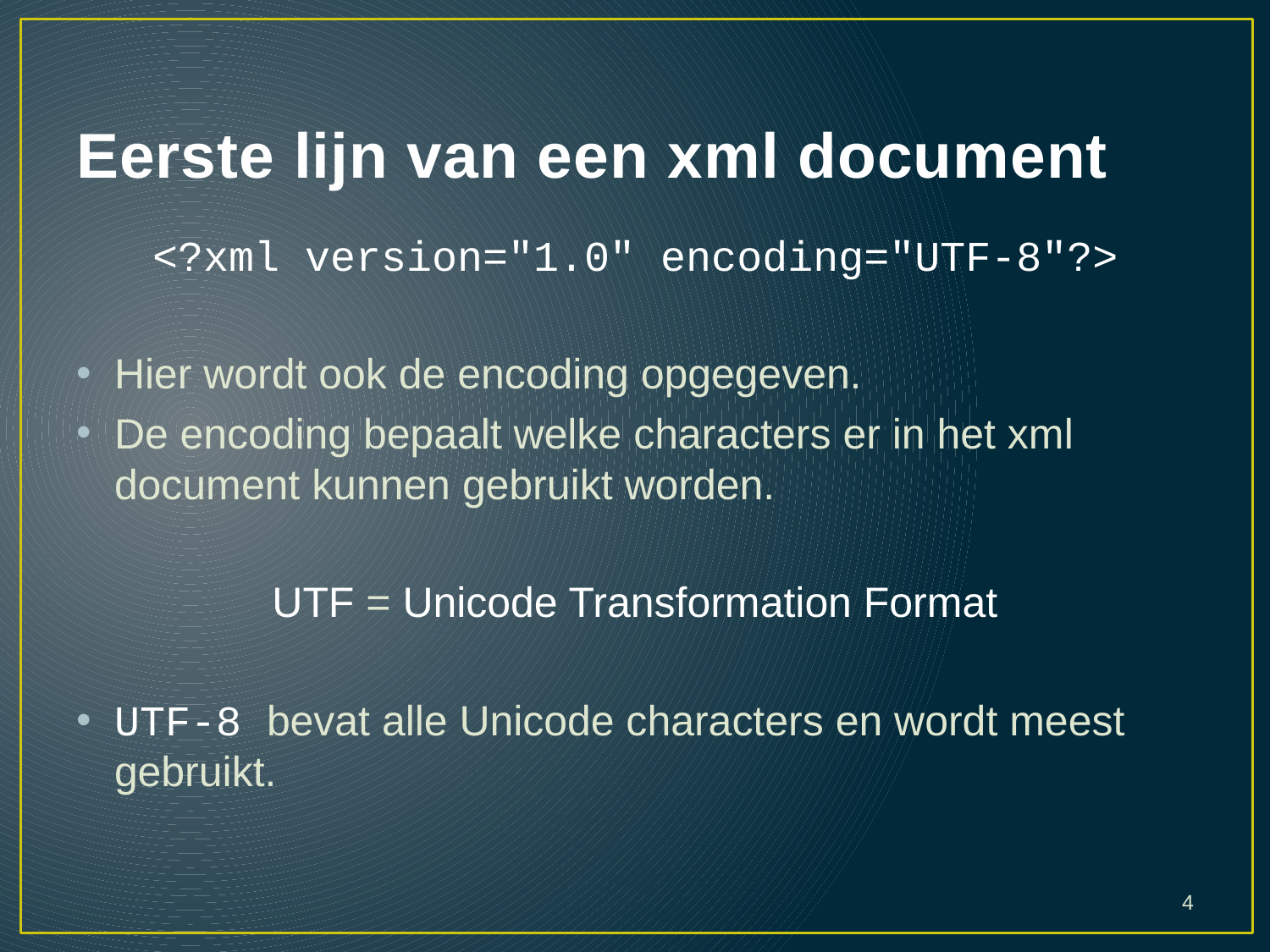

# Eerste lijn van een xml document
<?xml version="1.0" encoding="UTF-8"?>

Hier wordt ook de encoding opgegeven.
De encoding bepaalt welke characters er in het xml document kunnen gebruikt worden.

UTF = Unicode Transformation Format

UTF-8 bevat alle Unicode characters en wordt meest gebruikt.

4